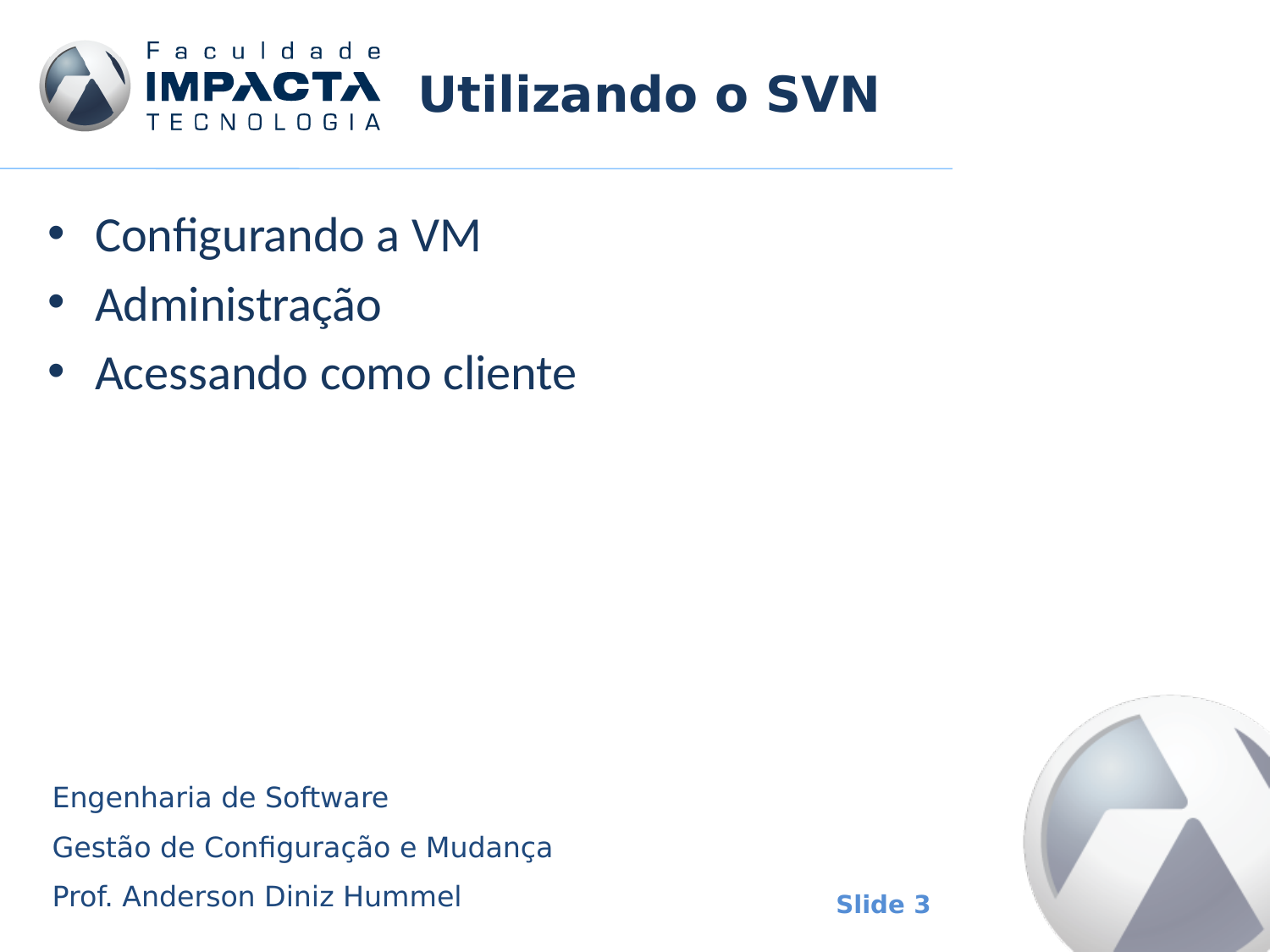

# Utilizando o SVN
Configurando a VM
Administração
Acessando como cliente
Engenharia de Software
Gestão de Configuração e Mudança

Prof. Anderson Diniz Hummel